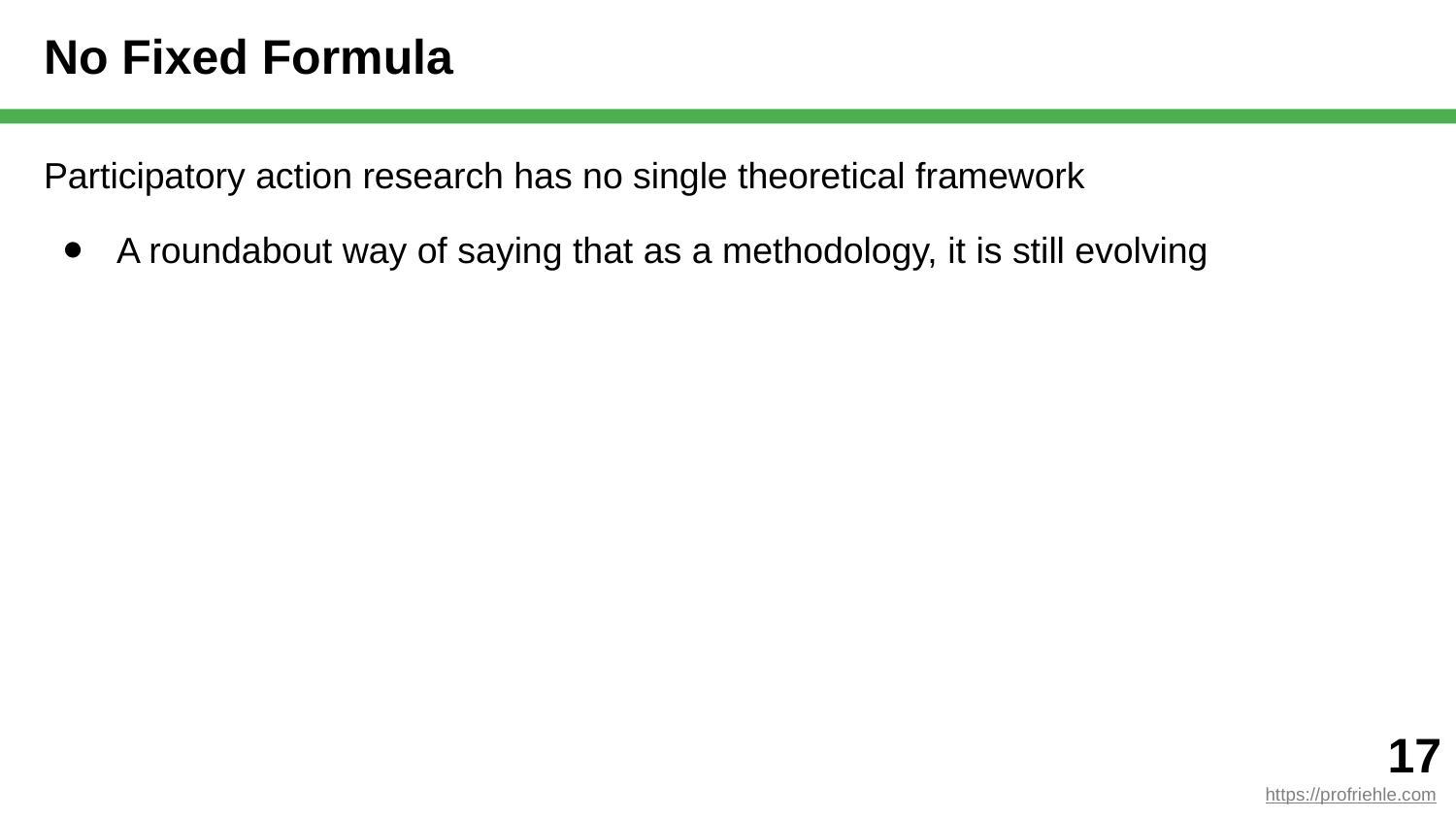

# No Fixed Formula
Participatory action research has no single theoretical framework
A roundabout way of saying that as a methodology, it is still evolving
17
https://profriehle.com